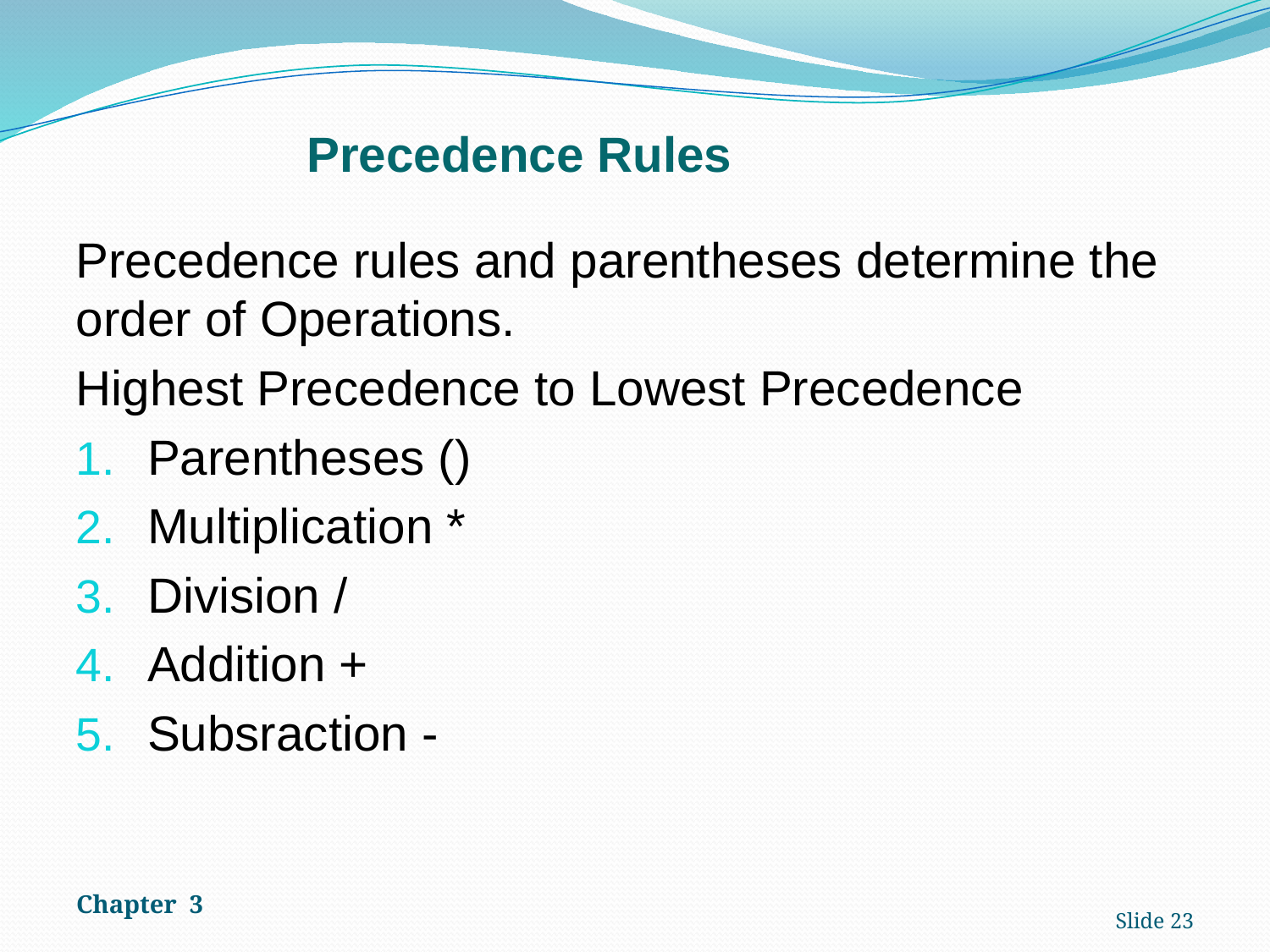

# Precedence Rules
Precedence rules and parentheses determine the order of Operations.
Highest Precedence to Lowest Precedence
Parentheses ()
Multiplication *
Division /
Addition +
Subsraction -

Chapter  3
Slide 23